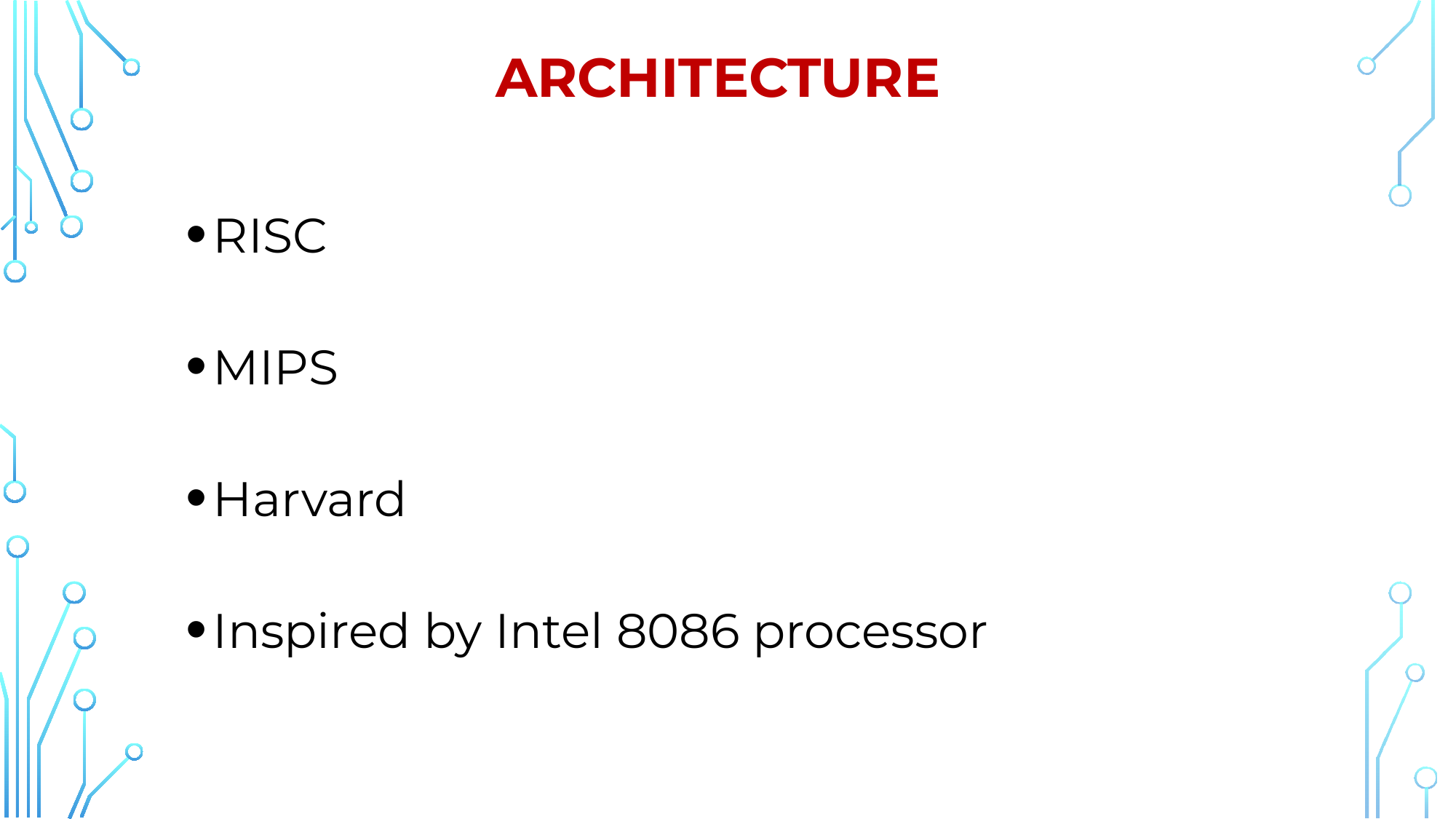

# Architecture
RISC
MIPS
Harvard
Inspired by Intel 8086 processor